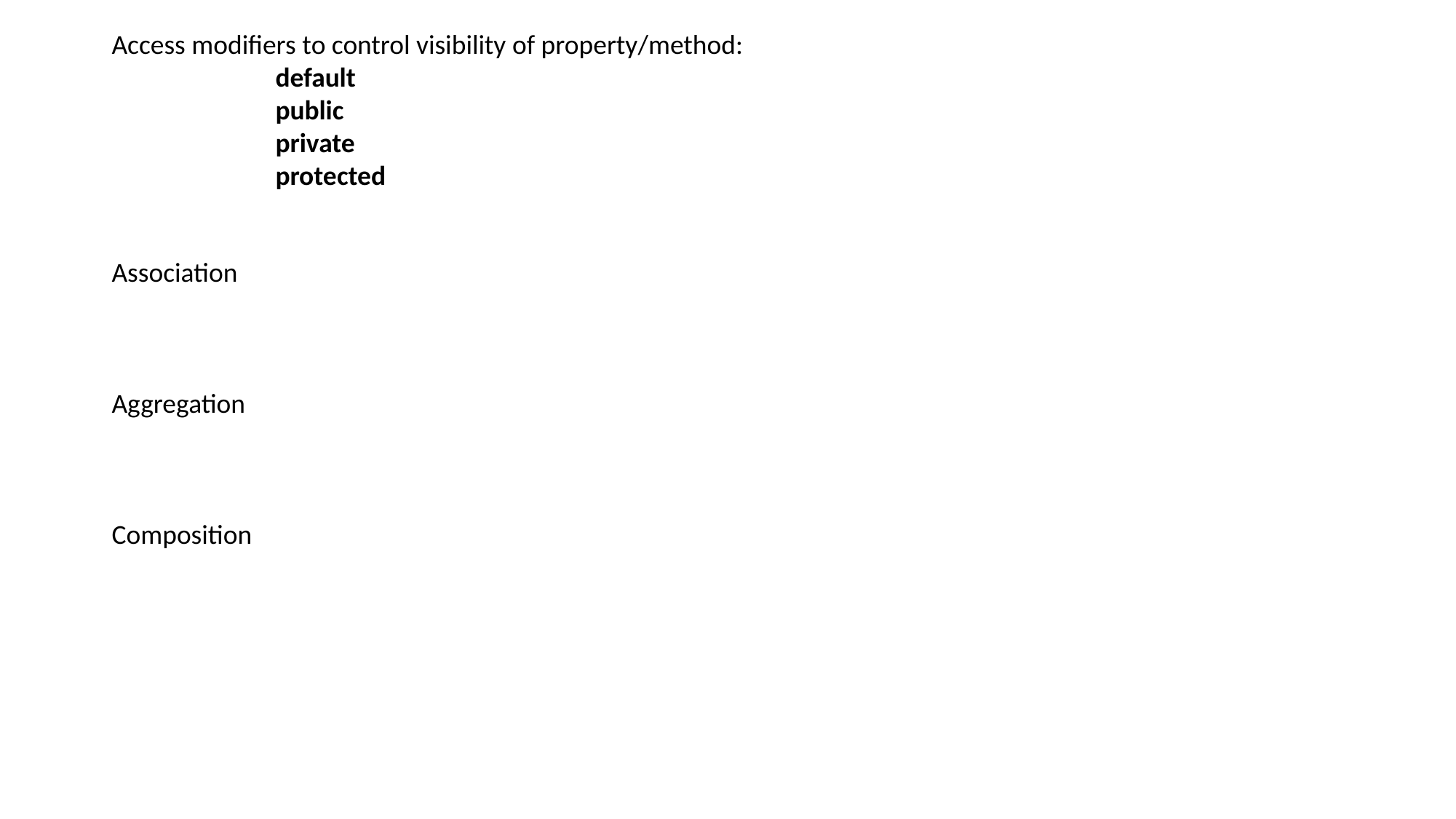

Access modifiers to control visibility of property/method:
	default
	public
	private
	protected
Association

Aggregation

Composition